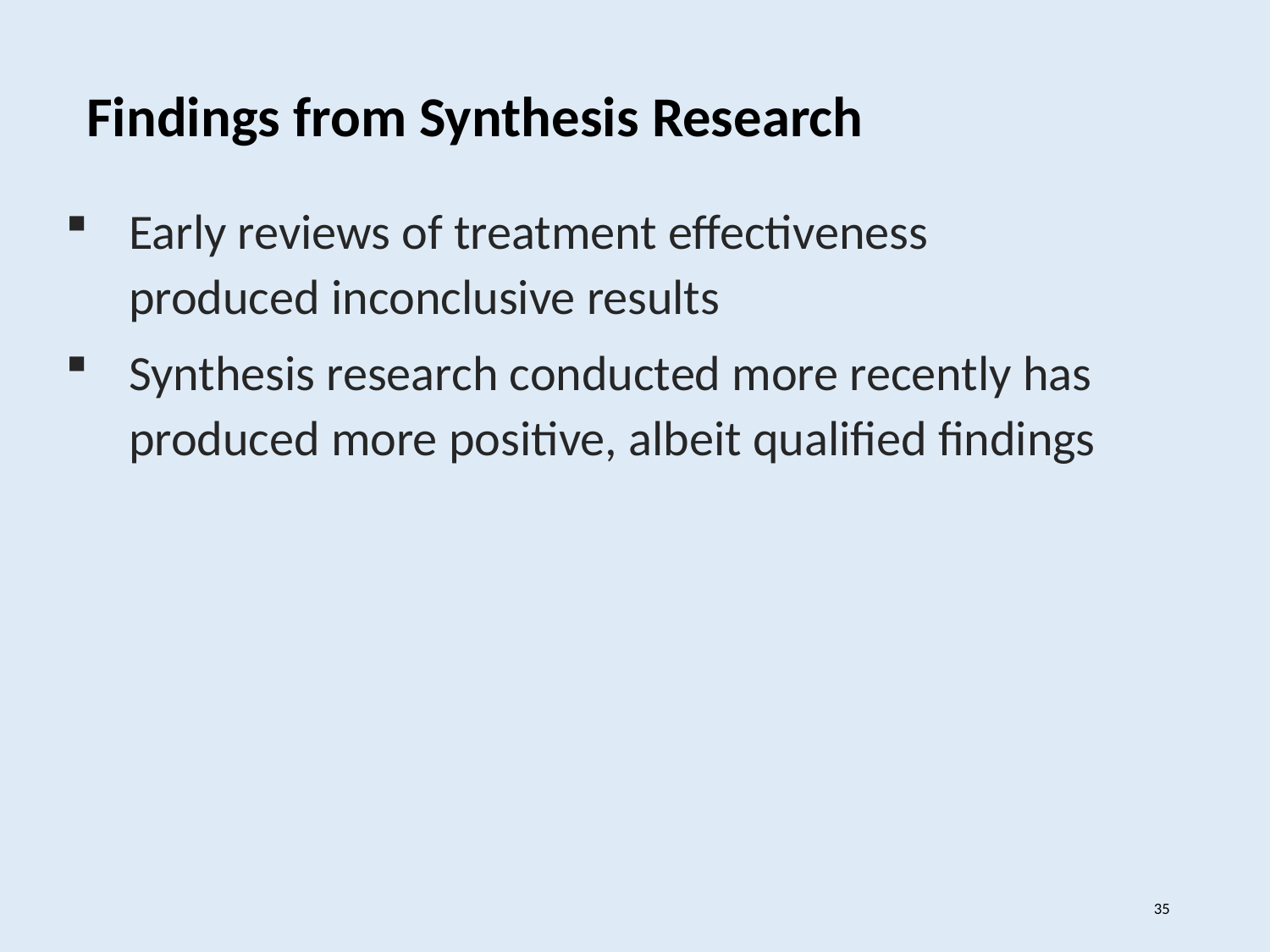

Findings from Synthesis Research
Early reviews of treatment effectiveness produced inconclusive results
Synthesis research conducted more recently has produced more positive, albeit qualified findings

35